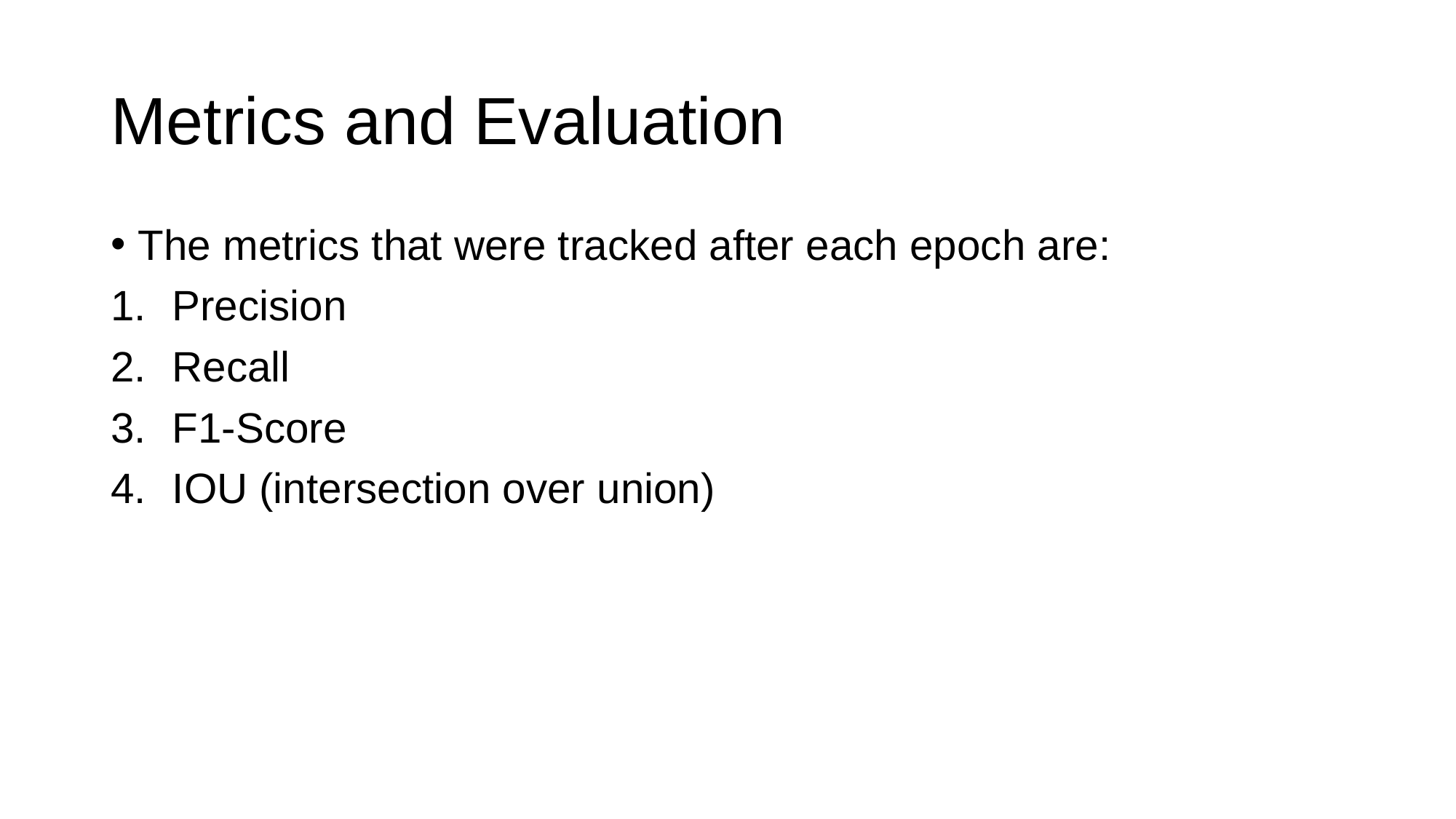

# Metrics and Evaluation
The metrics that were tracked after each epoch are:
Precision
Recall
F1-Score
IOU (intersection over union)